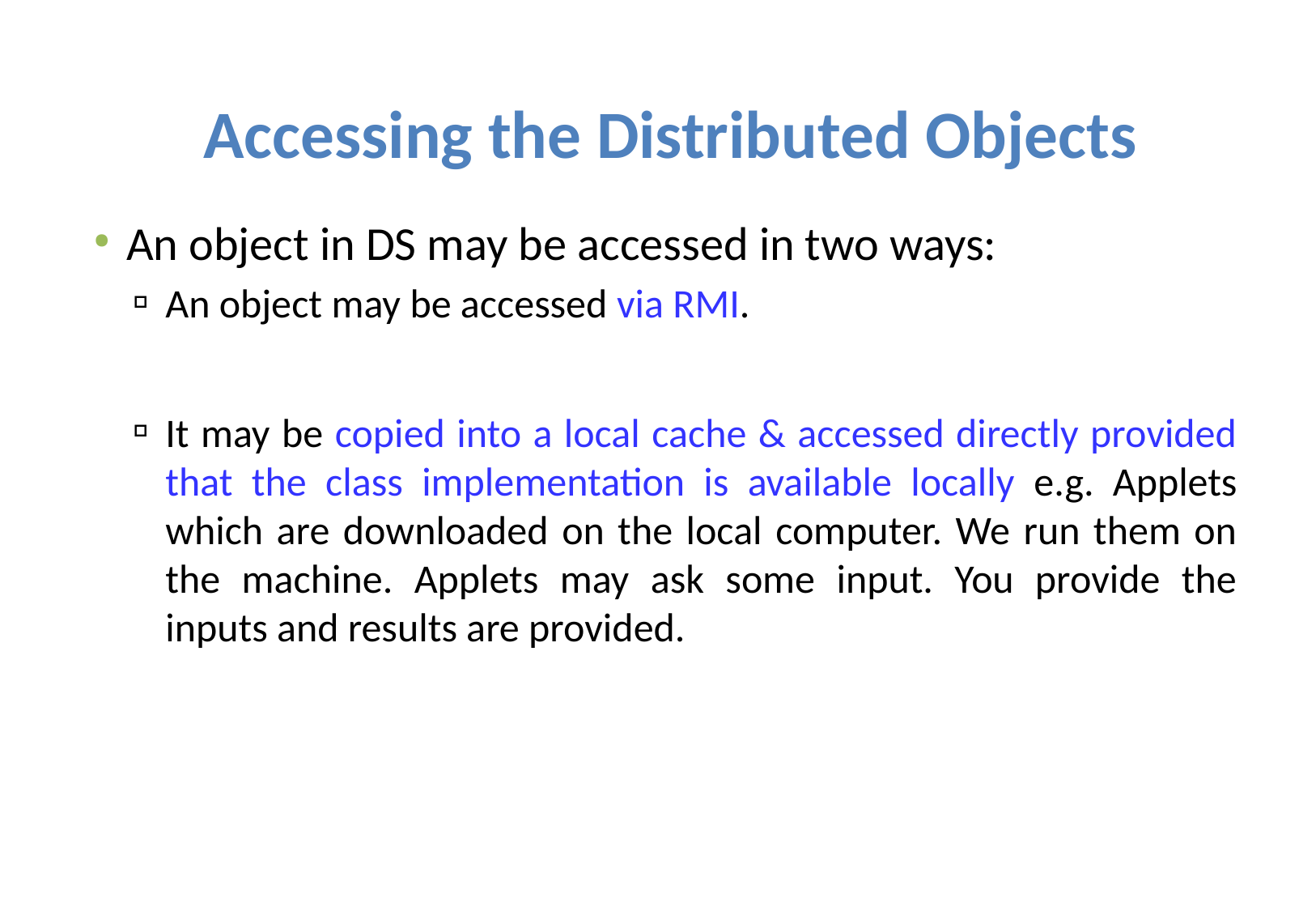

# Accessing the Distributed Objects
An object in DS may be accessed in two ways:
An object may be accessed via RMI.

It may be copied into a local cache & accessed directly provided that the class implementation is available locally e.g. Applets which are downloaded on the local computer. We run them on the machine. Applets may ask some input. You provide the inputs and results are provided.